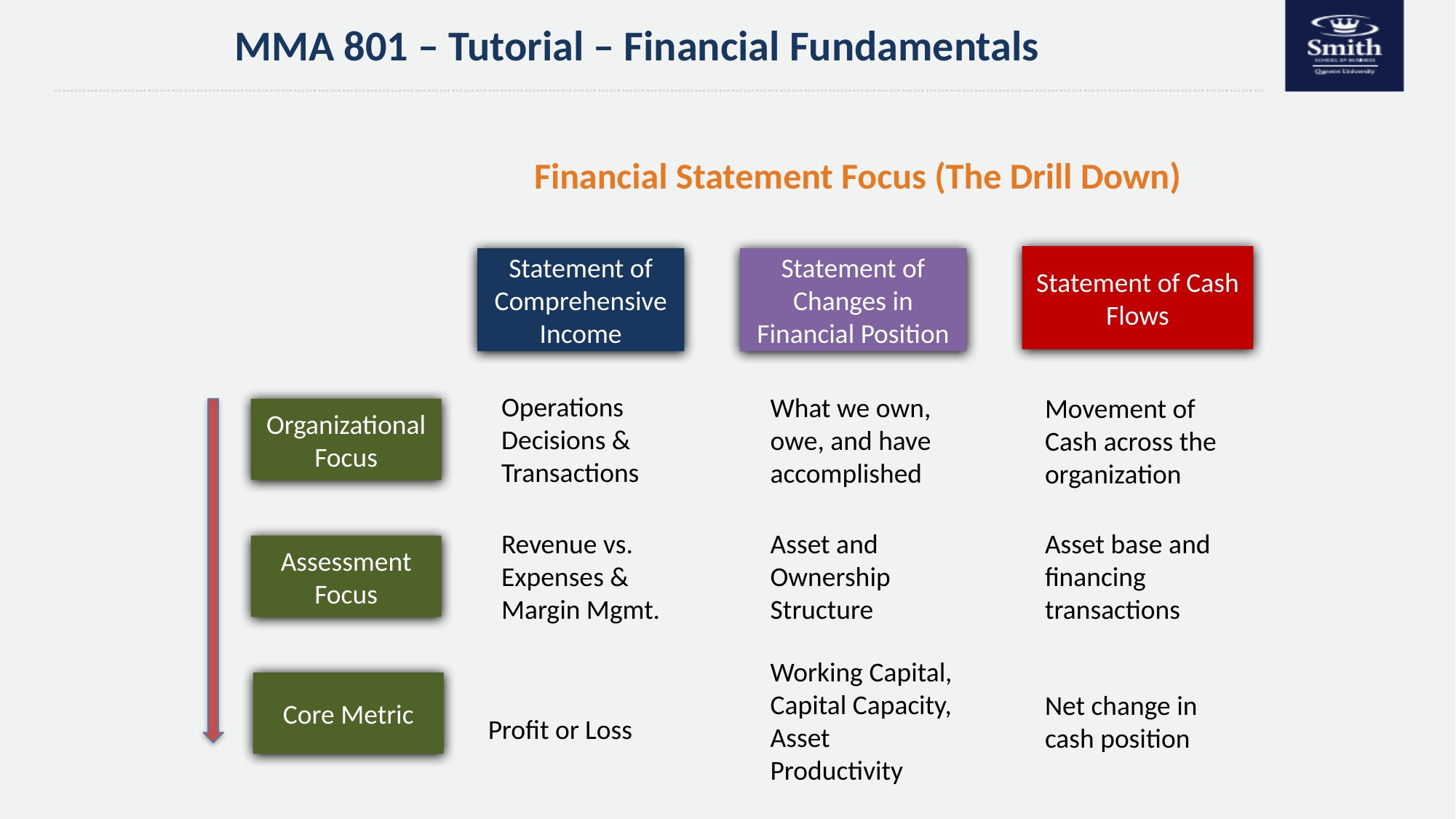

MMA 801 – Tutorial – Financial Fundamentals
Financial Statement Focus (The Drill Down)
Statement of Cash Flows
Statement of Comprehensive Income
Statement of Changes in Financial Position
Operations Decisions & Transactions
What we own, owe, and have accomplished
Movement of Cash across the organization

Organizational Focus
Revenue vs. Expenses & Margin Mgmt.
Asset and Ownership Structure
Asset base and financing transactions
Assessment Focus
Working Capital, Capital Capacity, Asset Productivity
Core Metric
Net change in cash position
Profit or Loss